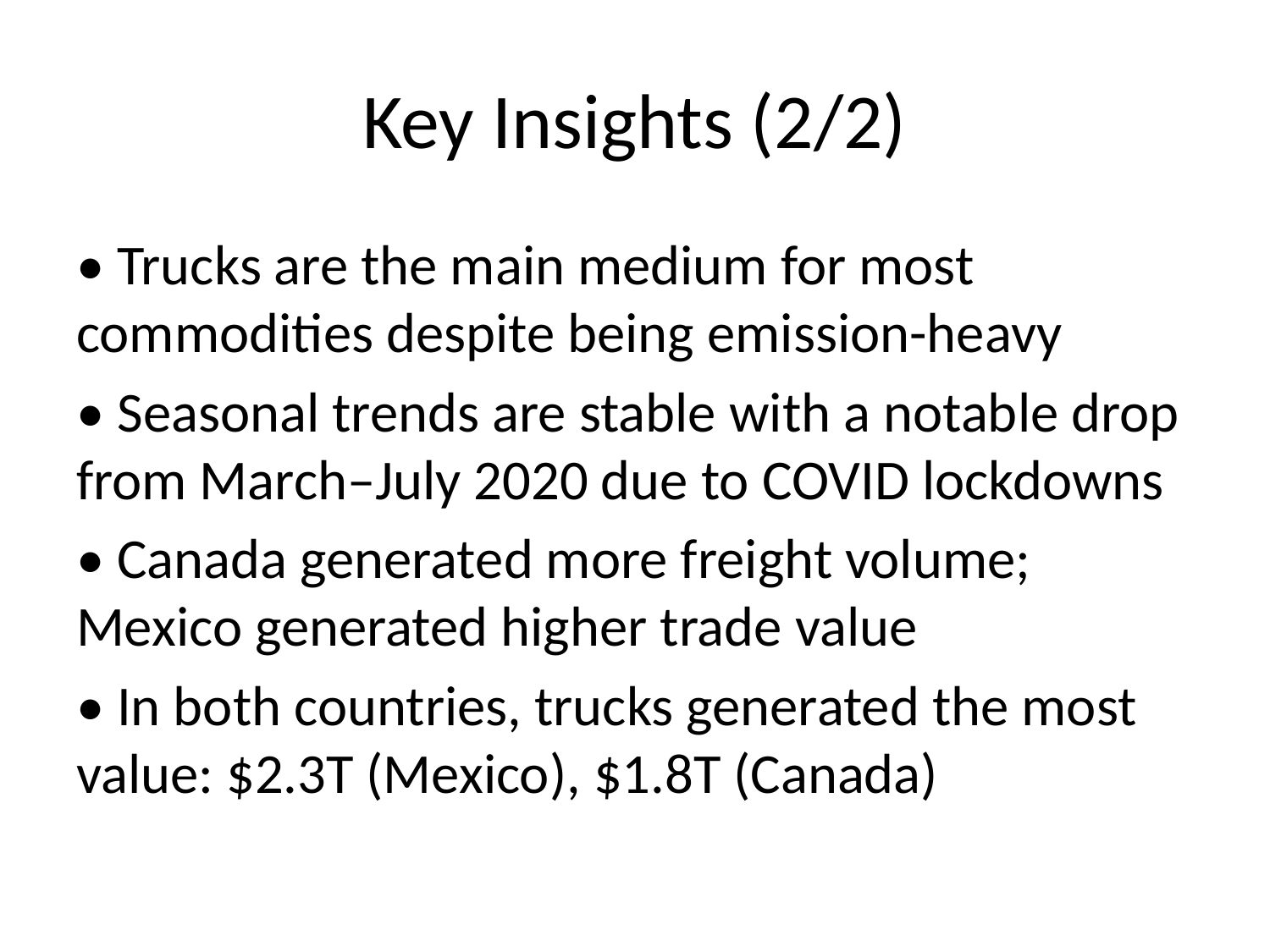

# Key Insights (2/2)
• Trucks are the main medium for most commodities despite being emission-heavy
• Seasonal trends are stable with a notable drop from March–July 2020 due to COVID lockdowns
• Canada generated more freight volume; Mexico generated higher trade value
• In both countries, trucks generated the most value: $2.3T (Mexico), $1.8T (Canada)